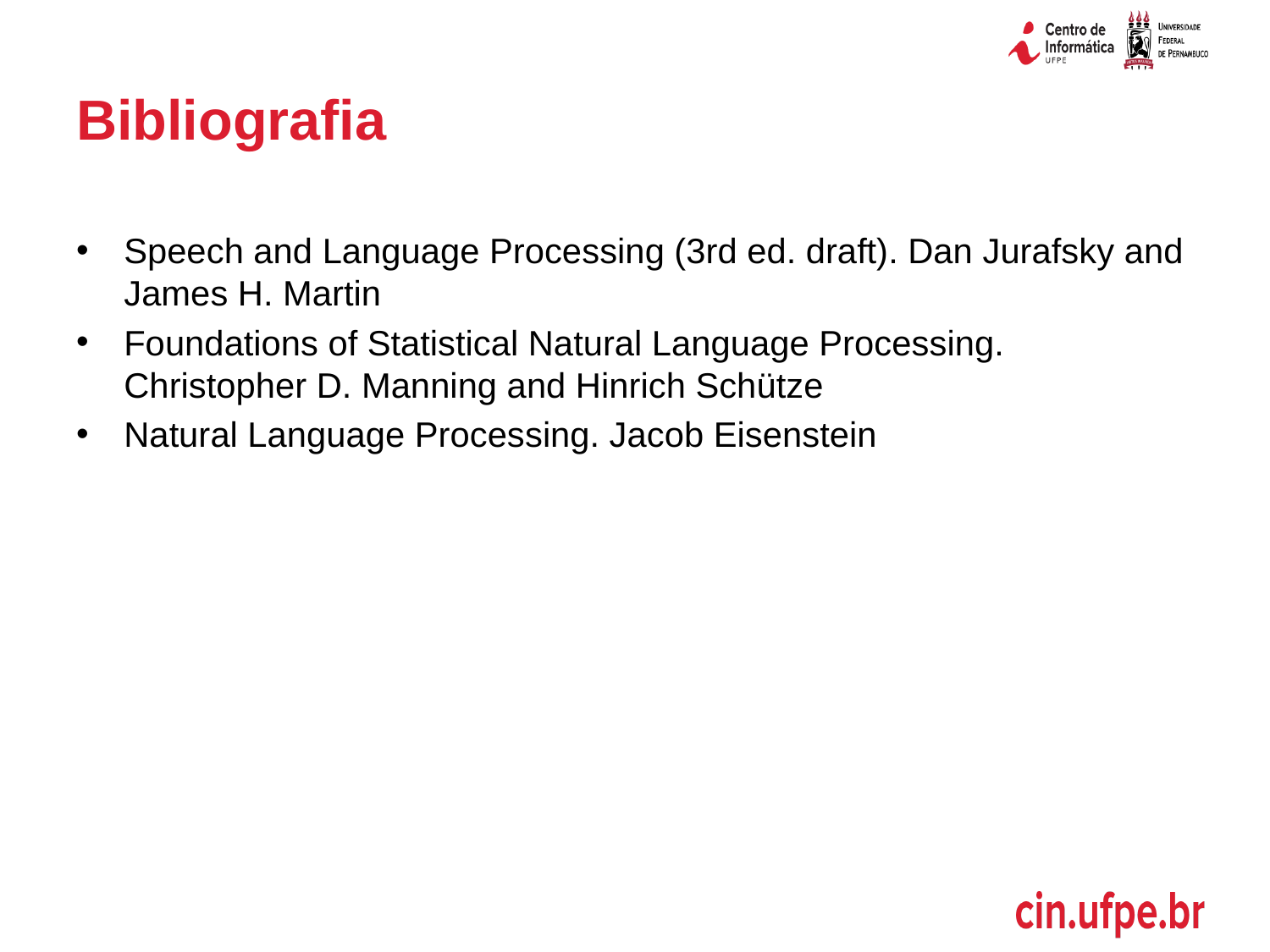

# Bibliografia
Speech and Language Processing (3rd ed. draft). Dan Jurafsky and James H. Martin
Foundations of Statistical Natural Language Processing. Christopher D. Manning and Hinrich Schütze
Natural Language Processing. Jacob Eisenstein